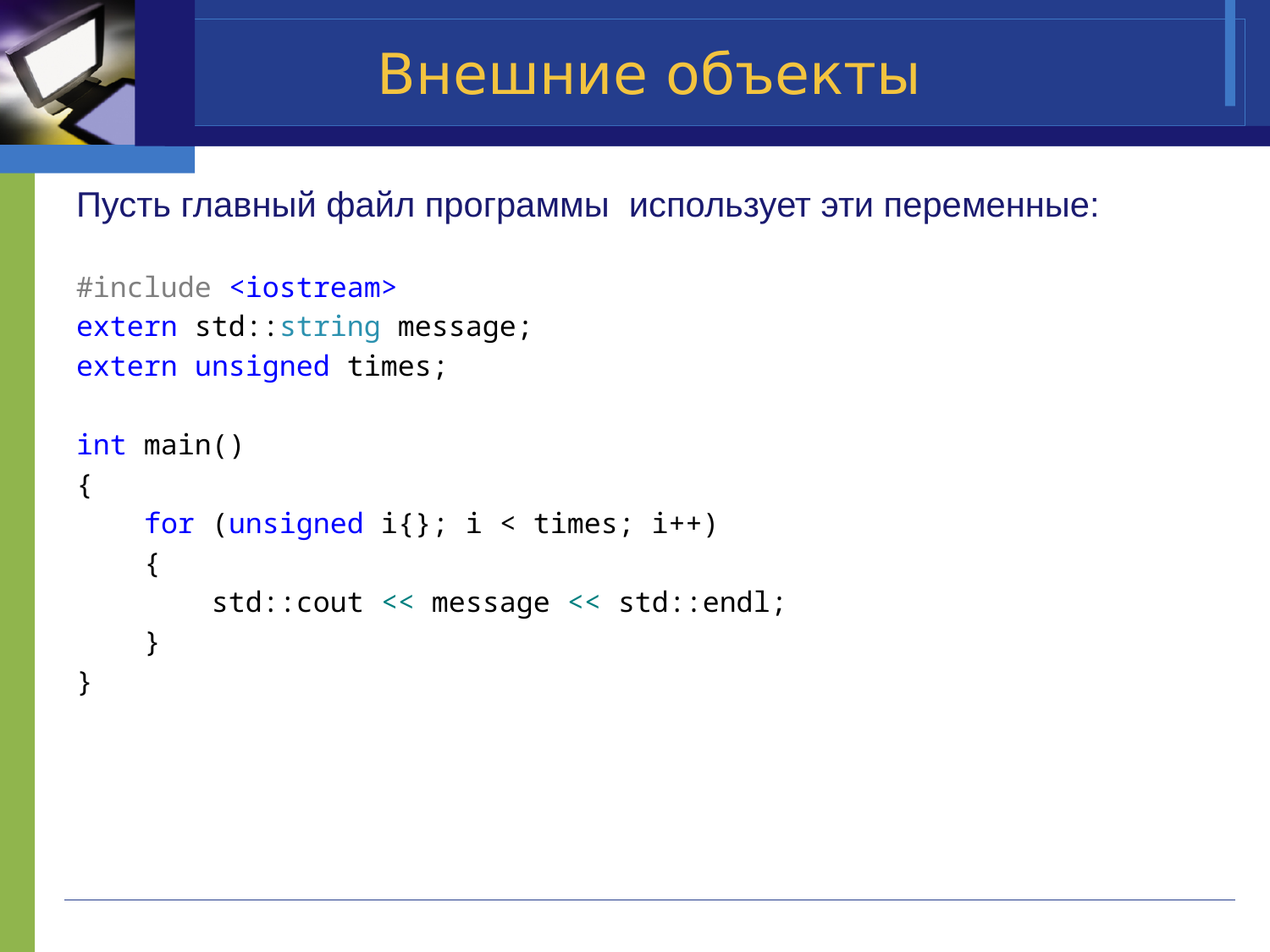

# Внешние объекты
Пусть главный файл программы  использует эти переменные:

#include <iostream>
extern std::string message;
extern unsigned times;

int main()
{
    for (unsigned i{}; i < times; i++)
    {
        std::cout << message << std::endl;
    }
}